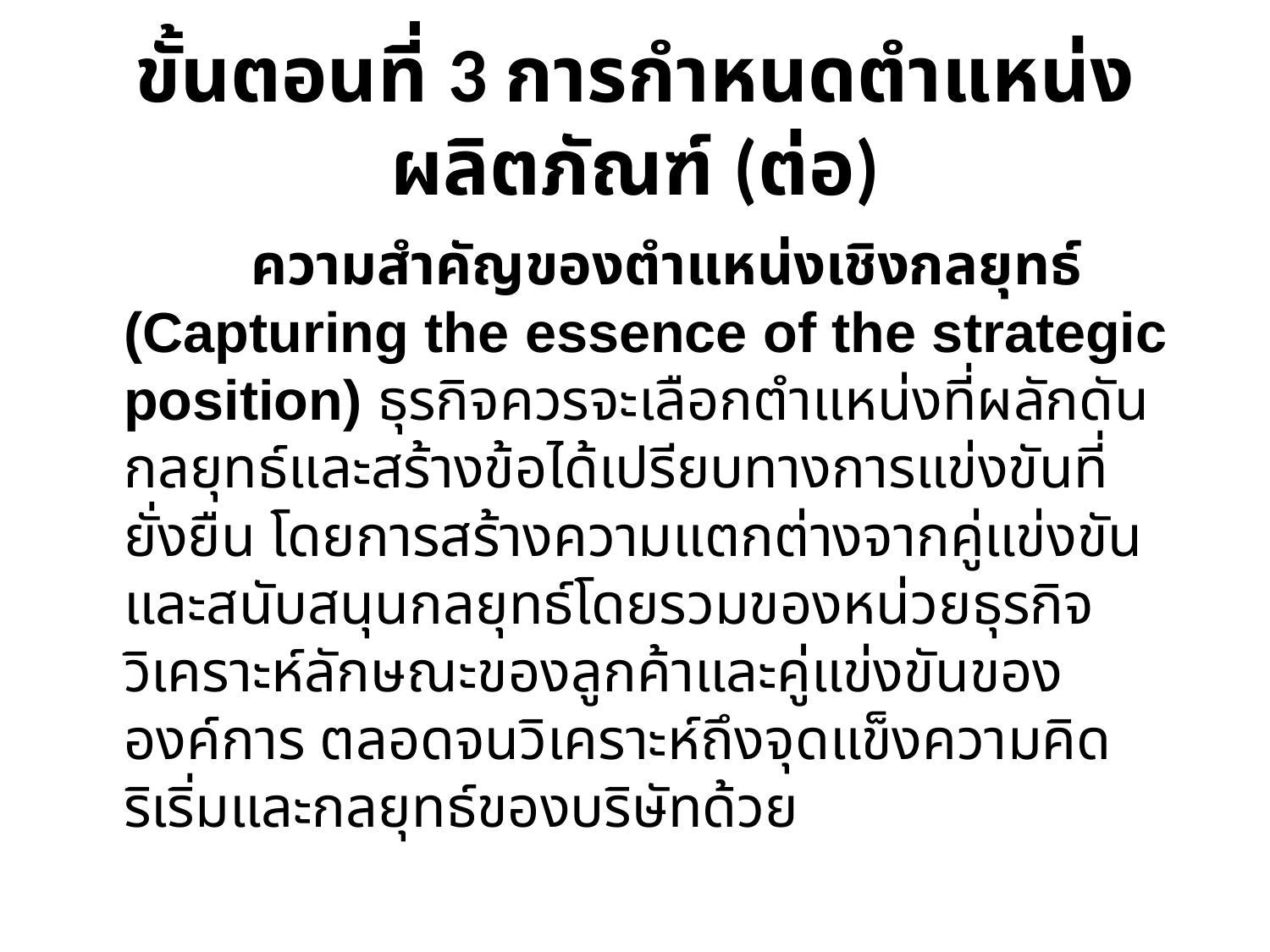

# ขั้นตอนที่ 3 การกำหนดตำแหน่งผลิตภัณฑ์ (ต่อ)
		ความสำคัญของตำแหน่งเชิงกลยุทธ์ (Capturing the essence of the strategic position) ธุรกิจควรจะเลือกตำแหน่งที่ผลักดันกลยุทธ์และสร้างข้อได้เปรียบทางการแข่งขันที่ยั่งยืน โดยการสร้างความแตกต่างจากคู่แข่งขันและสนับสนุนกลยุทธ์โดยรวมของหน่วยธุรกิจ วิเคราะห์ลักษณะของลูกค้าและคู่แข่งขันขององค์การ ตลอดจนวิเคราะห์ถึงจุดแข็งความคิดริเริ่มและกลยุทธ์ของบริษัทด้วย